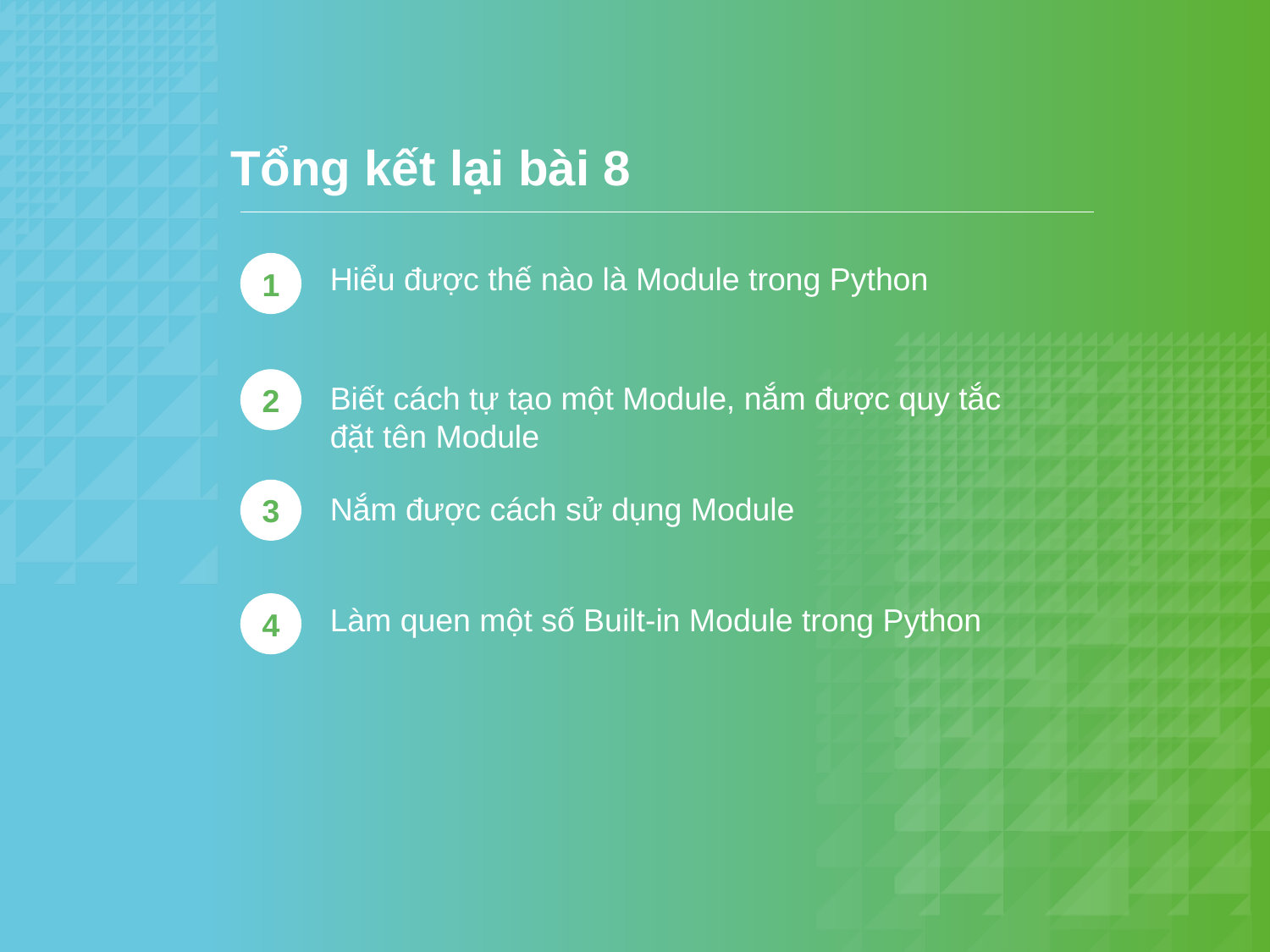

Tổng kết lại bài 8
1
Hiểu được thế nào là Module trong Python
2
Biết cách tự tạo một Module, nắm được quy tắc đặt tên Module
3
Nắm được cách sử dụng Module
4
Làm quen một số Built-in Module trong Python